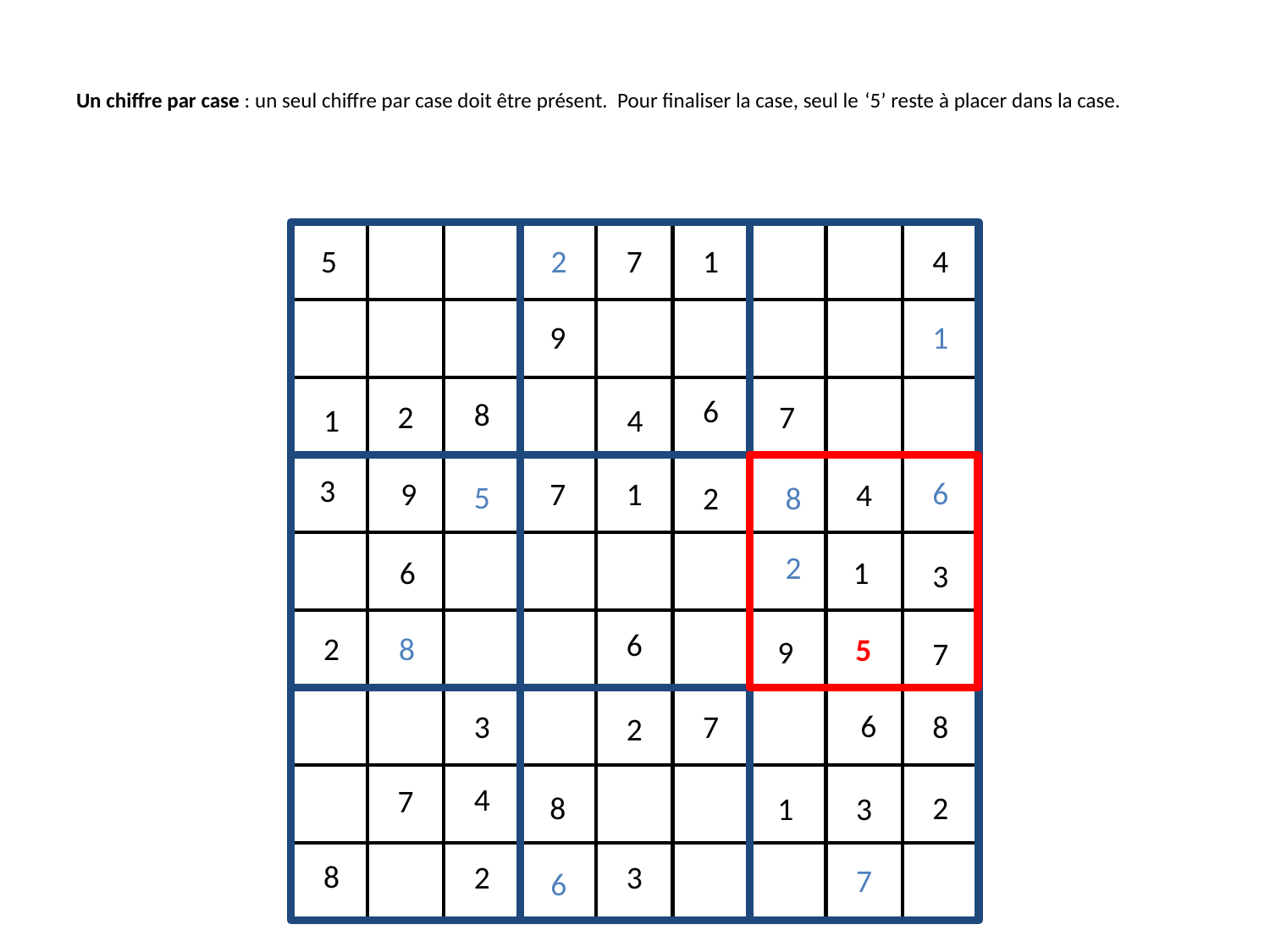

# Un chiffre par case : un seul chiffre par case doit être présent.  Pour finaliser la case, seul le ‘5’ reste à placer dans la case.

v
7
1
5
2
4

9
1

6
8
2
7
1
4

v

v
3
6
9
7
1
4
5
2
8
2
6
1
3
6
8
2
5
9
7

v
v
6
8
3
7
2
4
7
8
2
1
3
8
2
3
7
6